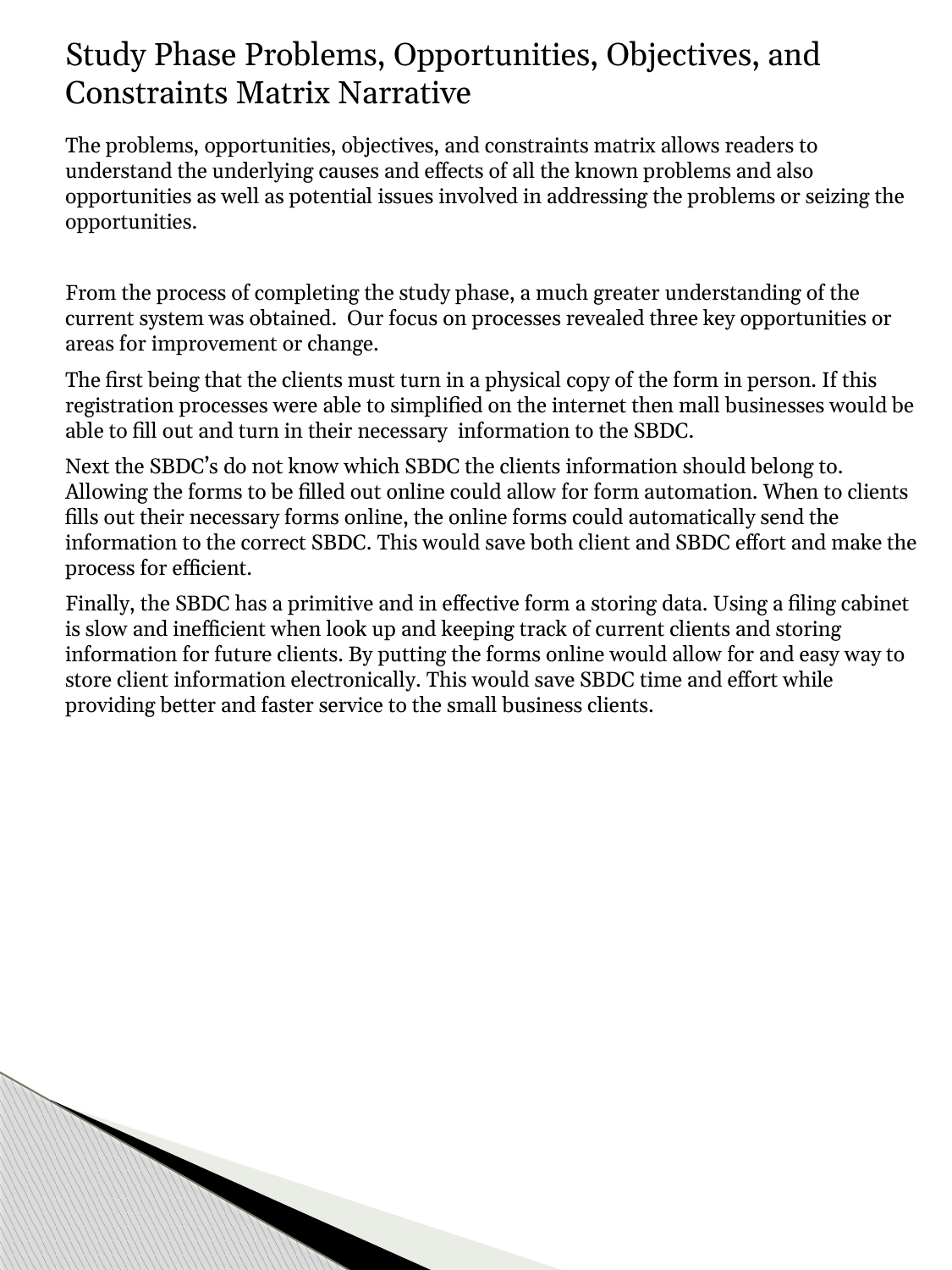

Study Phase Problems, Opportunities, Objectives, and Constraints Matrix Narrative
The problems, opportunities, objectives, and constraints matrix allows readers to understand the underlying causes and effects of all the known problems and also opportunities as well as potential issues involved in addressing the problems or seizing the opportunities.

From the process of completing the study phase, a much greater understanding of the current system was obtained.  Our focus on processes revealed three key opportunities or areas for improvement or change.
The first being that the clients must turn in a physical copy of the form in person. If this registration processes were able to simplified on the internet then mall businesses would be able to fill out and turn in their necessary  information to the SBDC.
Next the SBDC’s do not know which SBDC the clients information should belong to. Allowing the forms to be filled out online could allow for form automation. When to clients fills out their necessary forms online, the online forms could automatically send the information to the correct SBDC. This would save both client and SBDC effort and make the process for efficient.
Finally, the SBDC has a primitive and in effective form a storing data. Using a filing cabinet is slow and inefficient when look up and keeping track of current clients and storing information for future clients. By putting the forms online would allow for and easy way to store client information electronically. This would save SBDC time and effort while providing better and faster service to the small business clients.